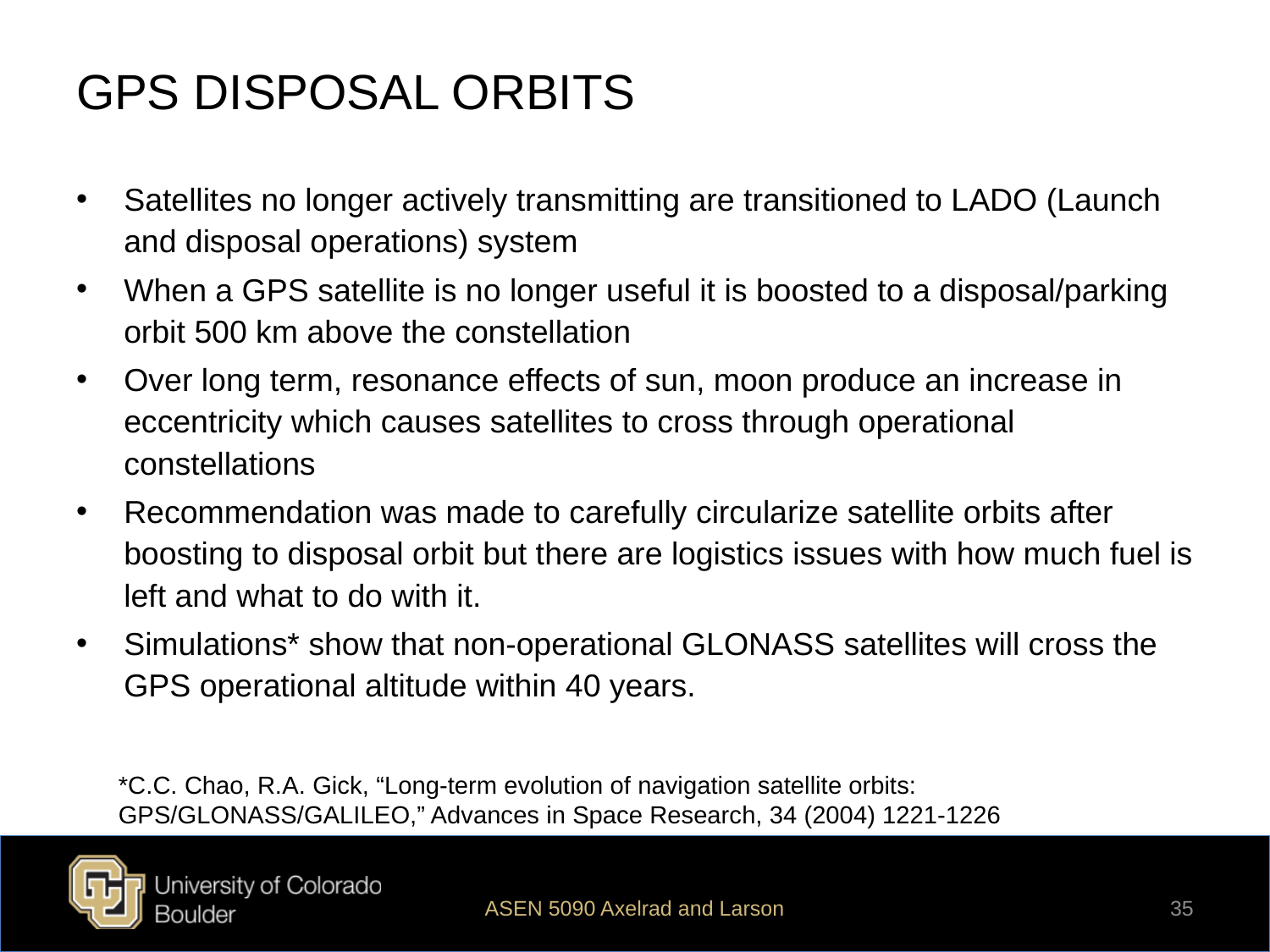

# GPS DISPOSAL ORBITS
Satellites no longer actively transmitting are transitioned to LADO (Launch and disposal operations) system
When a GPS satellite is no longer useful it is boosted to a disposal/parking orbit 500 km above the constellation
Over long term, resonance effects of sun, moon produce an increase in eccentricity which causes satellites to cross through operational constellations
Recommendation was made to carefully circularize satellite orbits after boosting to disposal orbit but there are logistics issues with how much fuel is left and what to do with it.
Simulations* show that non-operational GLONASS satellites will cross the GPS operational altitude within 40 years.
*C.C. Chao, R.A. Gick, “Long-term evolution of navigation satellite orbits: GPS/GLONASS/GALILEO,” Advances in Space Research, 34 (2004) 1221-1226
ASEN 5090 Axelrad and Larson
35